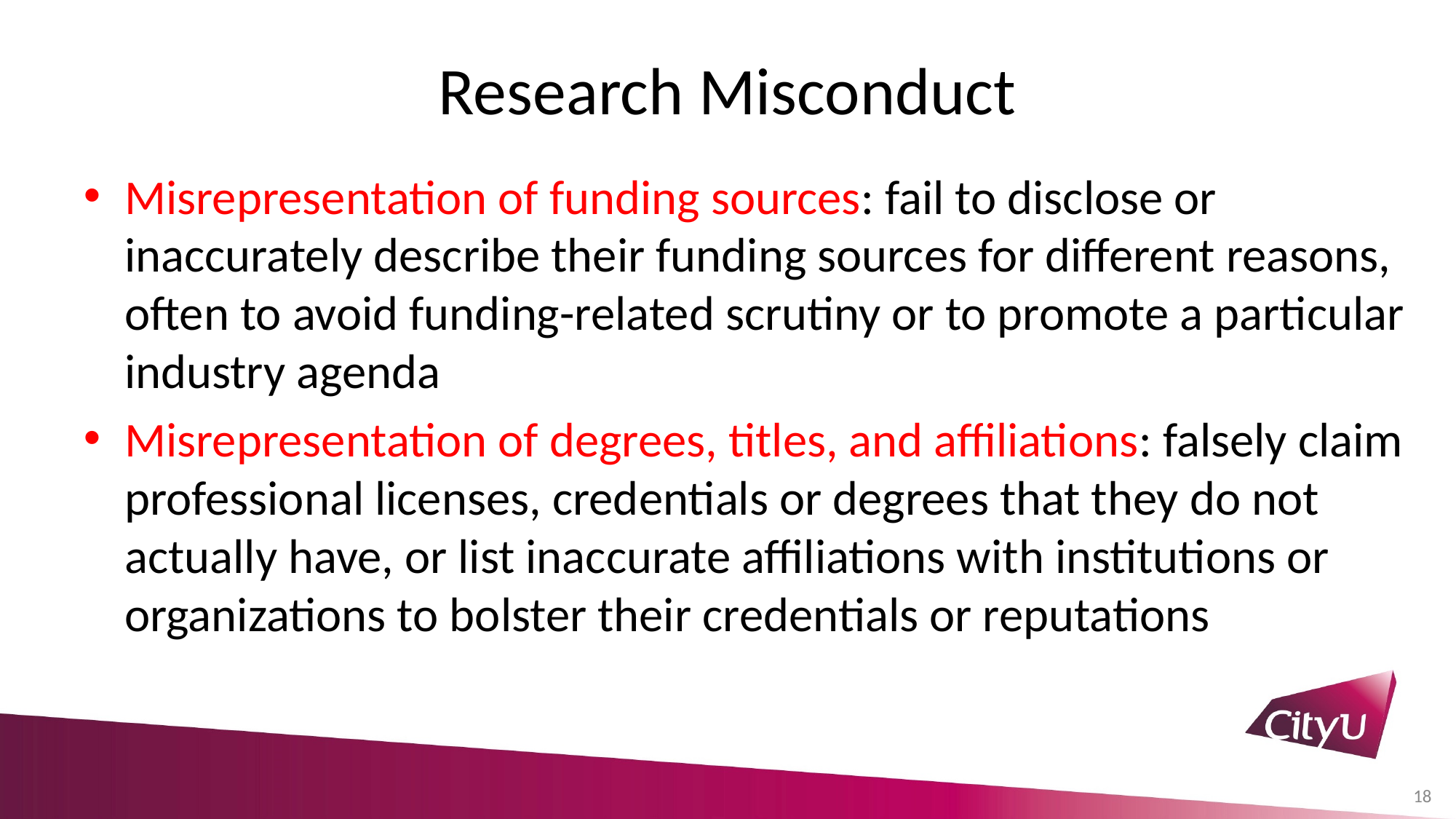

# Research Misconduct
Misrepresentation of funding sources: fail to disclose or inaccurately describe their funding sources for different reasons, often to avoid funding-related scrutiny or to promote a particular industry agenda
Misrepresentation of degrees, titles, and affiliations: falsely claim professional licenses, credentials or degrees that they do not actually have, or list inaccurate affiliations with institutions or organizations to bolster their credentials or reputations

18